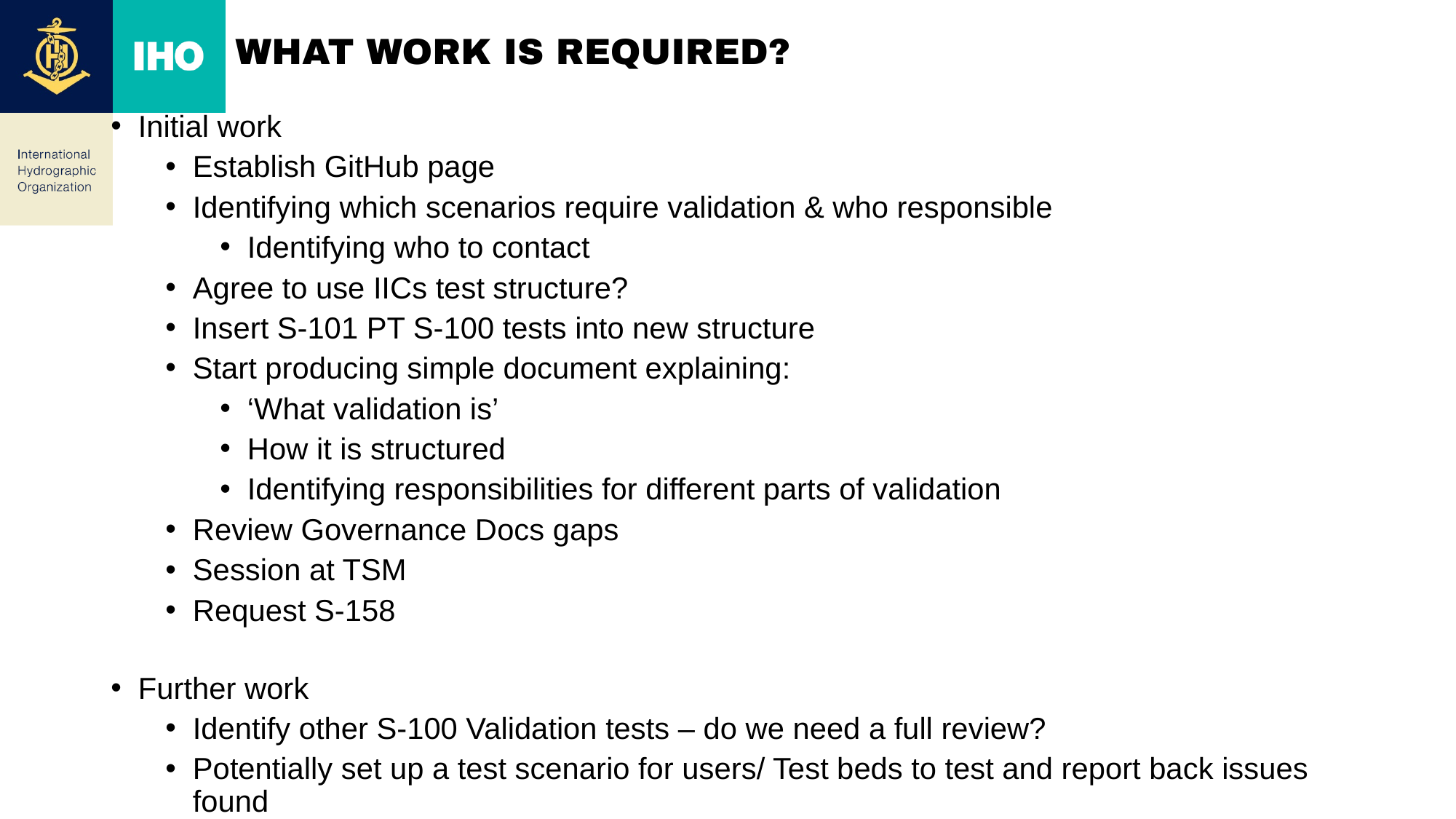

# What work is required?
Initial work
Establish GitHub page
Identifying which scenarios require validation & who responsible
Identifying who to contact
Agree to use IICs test structure?
Insert S-101 PT S-100 tests into new structure
Start producing simple document explaining:
‘What validation is’
How it is structured
Identifying responsibilities for different parts of validation
Review Governance Docs gaps
Session at TSM
Request S-158

Further work
Identify other S-100 Validation tests – do we need a full review?
Potentially set up a test scenario for users/ Test beds to test and report back issues found